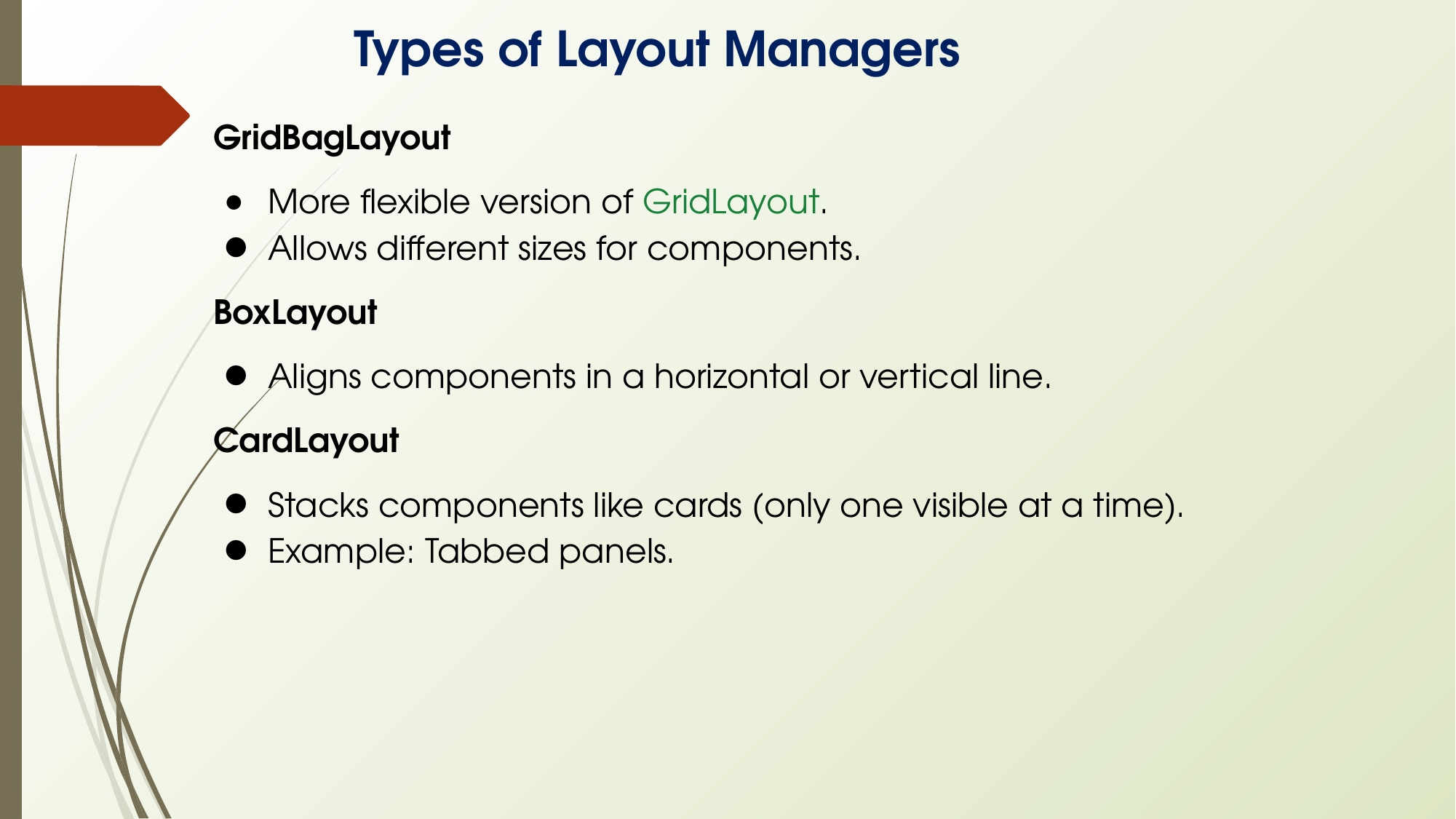

Types of Layout Managers

GridBagLayout
More flexible version of GridLayout.
Allows different sizes for components.
BoxLayout
Aligns components in a horizontal or vertical line.
CardLayout
Stacks components like cards (only one visible at a time).
Example: Tabbed panels.